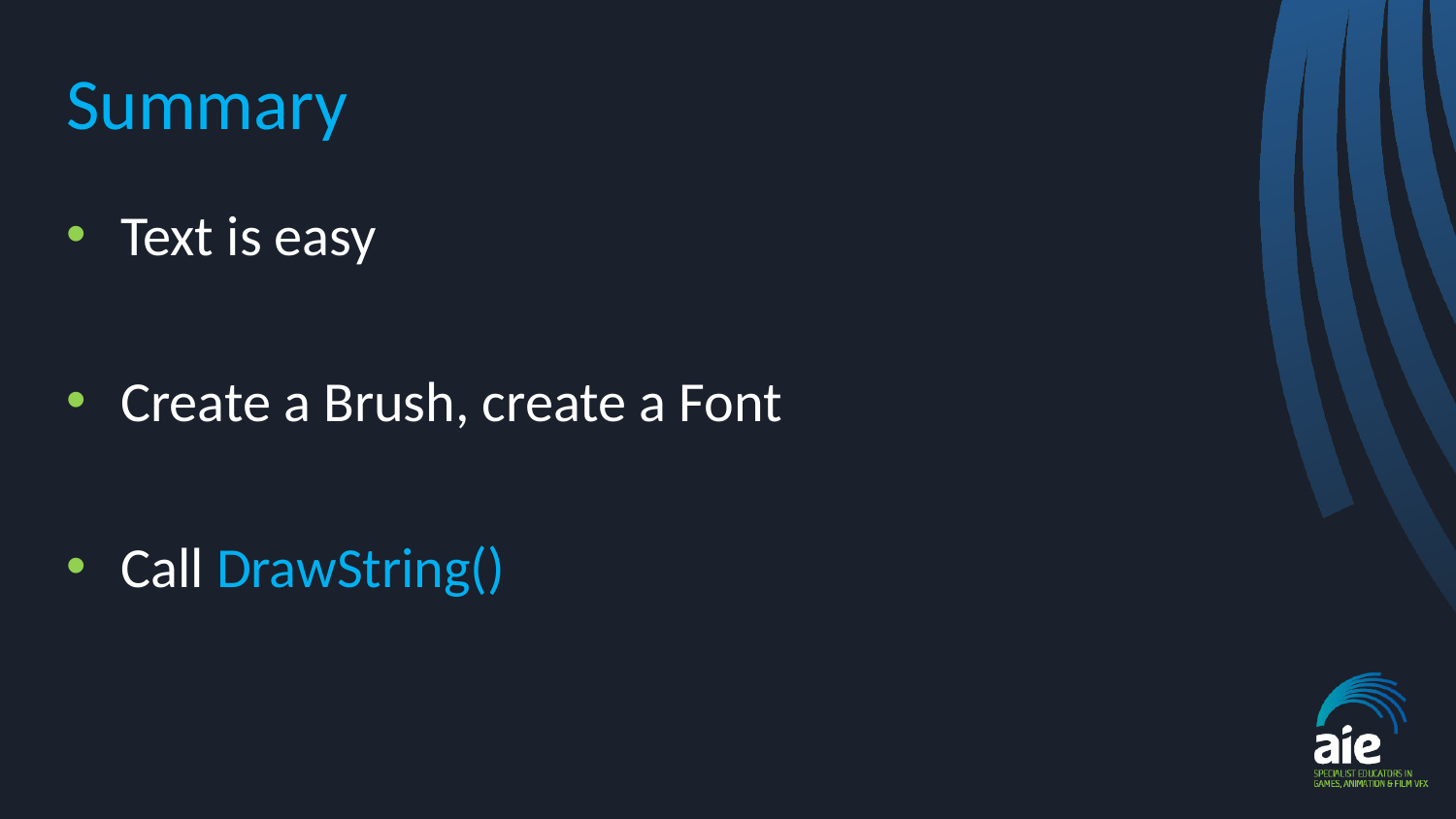

# Summary
Text is easy

Create a Brush, create a Font

Call DrawString()